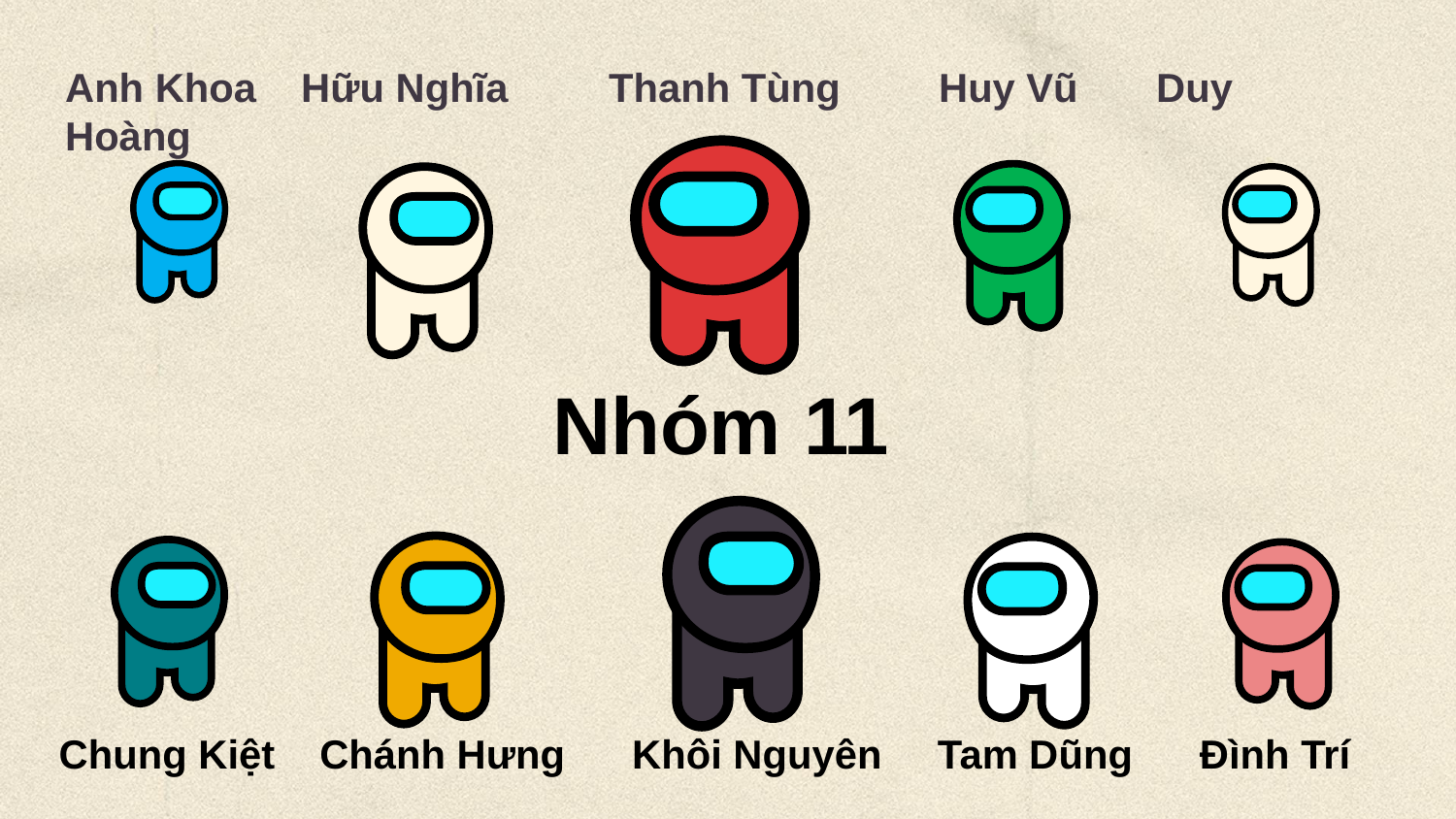

# Anh Khoa    Hữu Nghĩa         Thanh Tùng	Huy Vũ       Duy Hoàng

Nhóm 11

Chung Kiệt    Chánh Hưng      Khôi Nguyên     Tam Dũng      Đình Trí